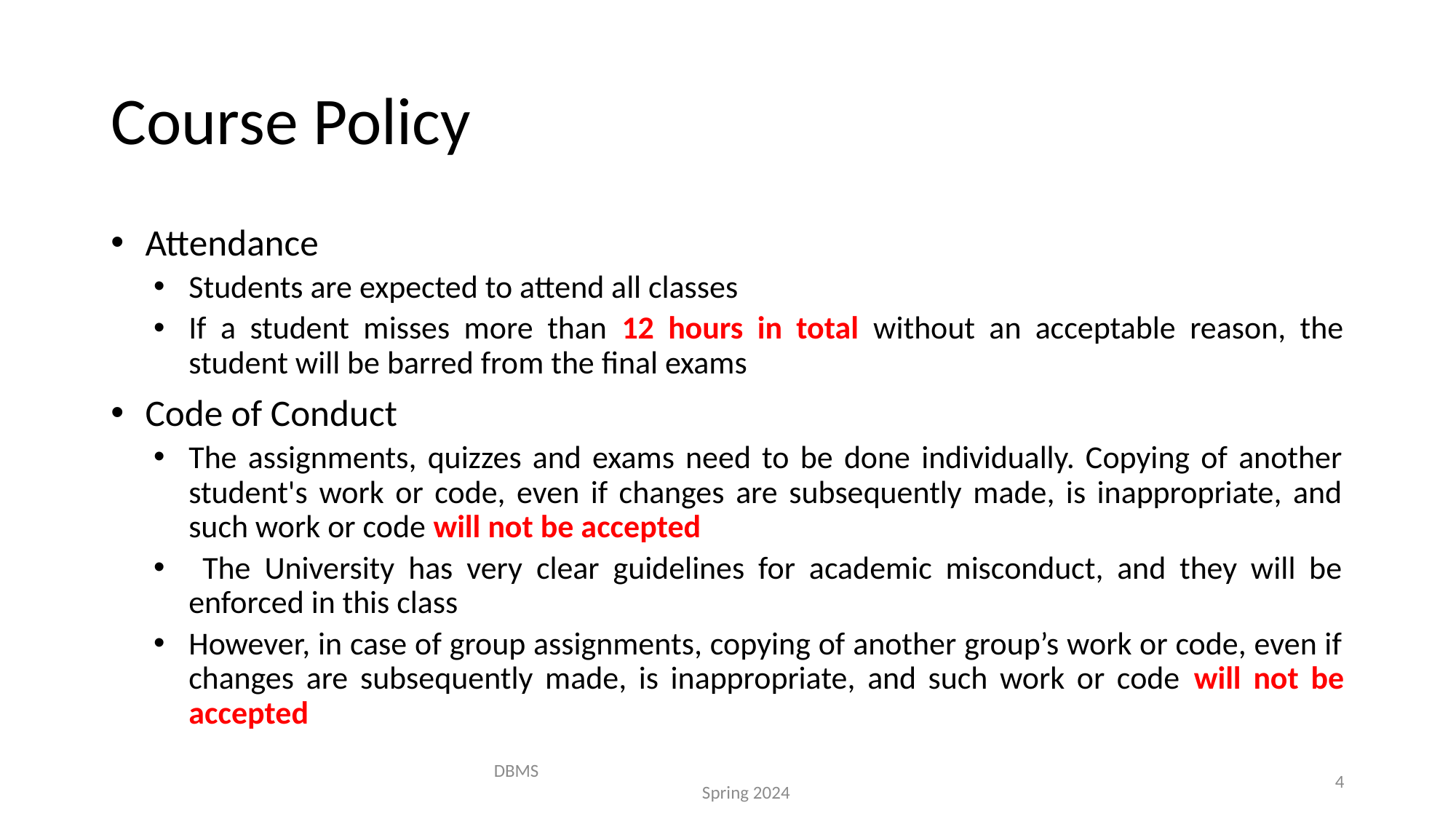

# Course Policy
 Attendance
Students are expected to attend all classes
If a student misses more than 12 hours in total without an acceptable reason, the student will be barred from the final exams
 Code of Conduct
The assignments, quizzes and exams need to be done individually. Copying of another student's work or code, even if changes are subsequently made, is inappropriate, and such work or code will not be accepted
 The University has very clear guidelines for academic misconduct, and they will be enforced in this class
However, in case of group assignments, copying of another group’s work or code, even if changes are subsequently made, is inappropriate, and such work or code will not be accepted
DBMS                                                                                                               Spring 2024
4